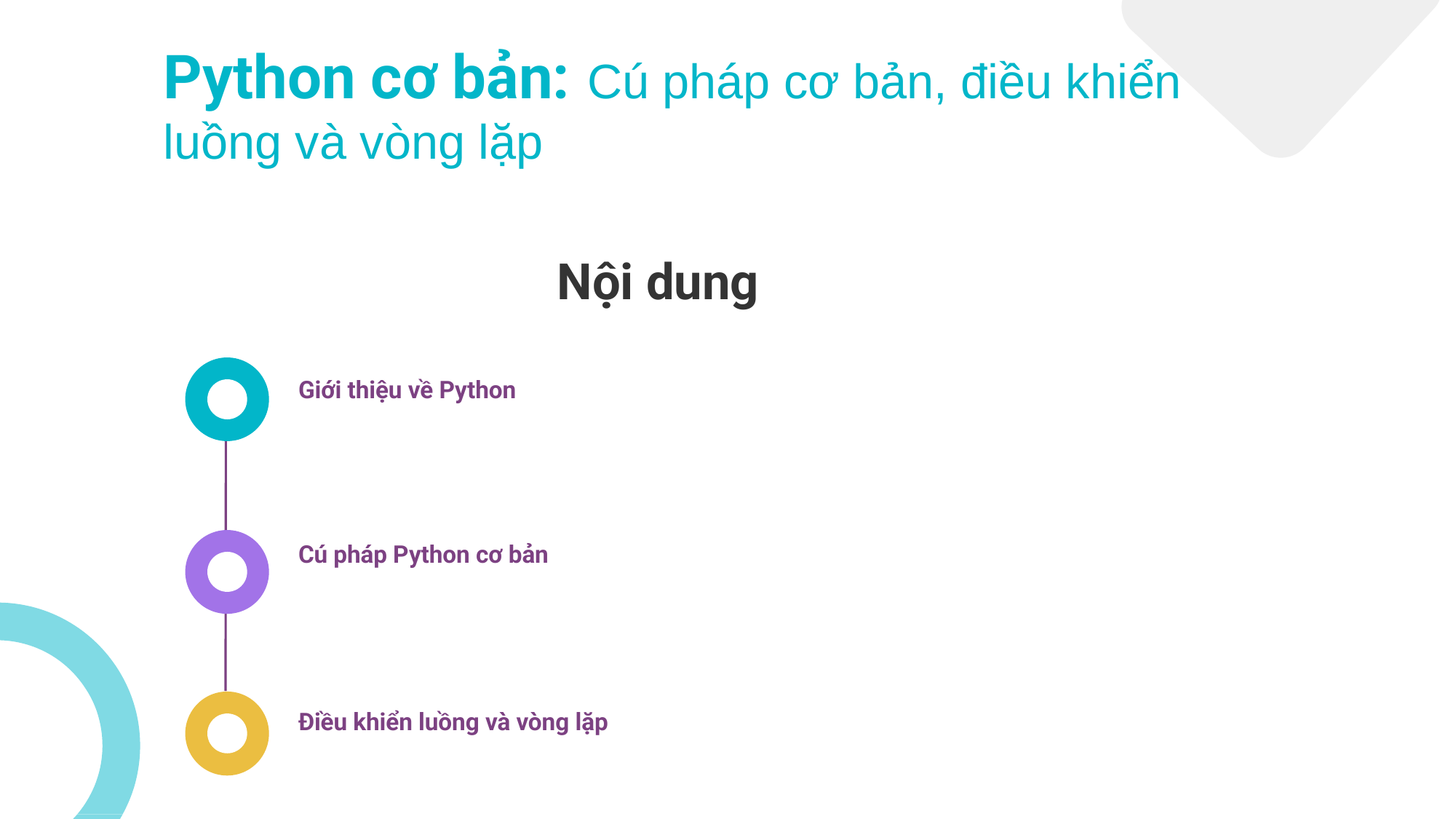

Python cơ bản: Cú pháp cơ bản, điều khiển luồng và vòng lặp

Nội dung
Giới thiệu về Python

Cú pháp Python cơ bản

Điều khiển luồng và vòng lặp